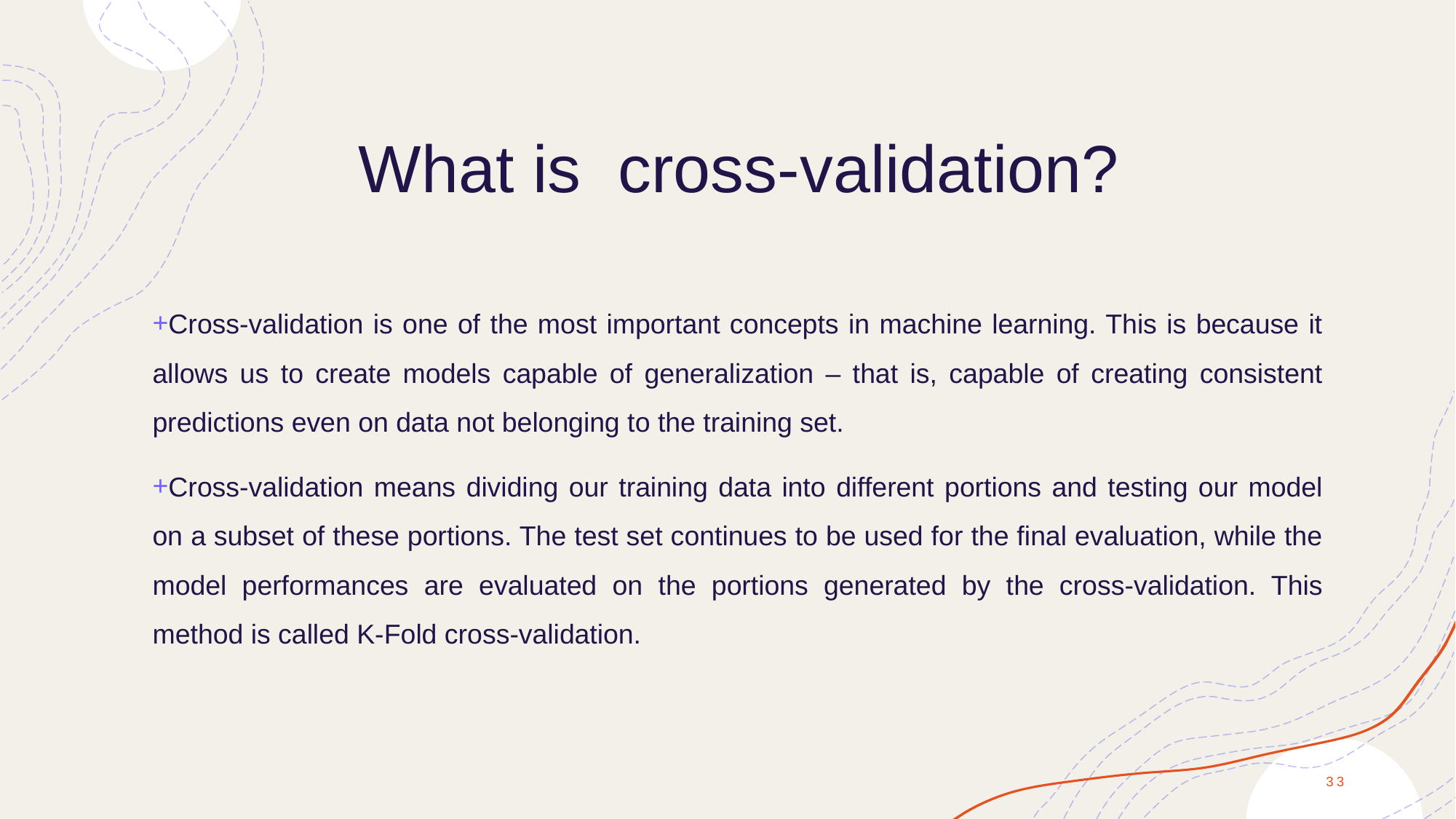

# What is  cross-validation?
Cross-validation is one of the most important concepts in machine learning. This is because it allows us to create models capable of generalization – that is, capable of creating consistent predictions even on data not belonging to the training set.
Cross-validation means dividing our training data into different portions and testing our model on a subset of these portions. The test set continues to be used for the final evaluation, while the model performances are evaluated on the portions generated by the cross-validation. This method is called K-Fold cross-validation.

33